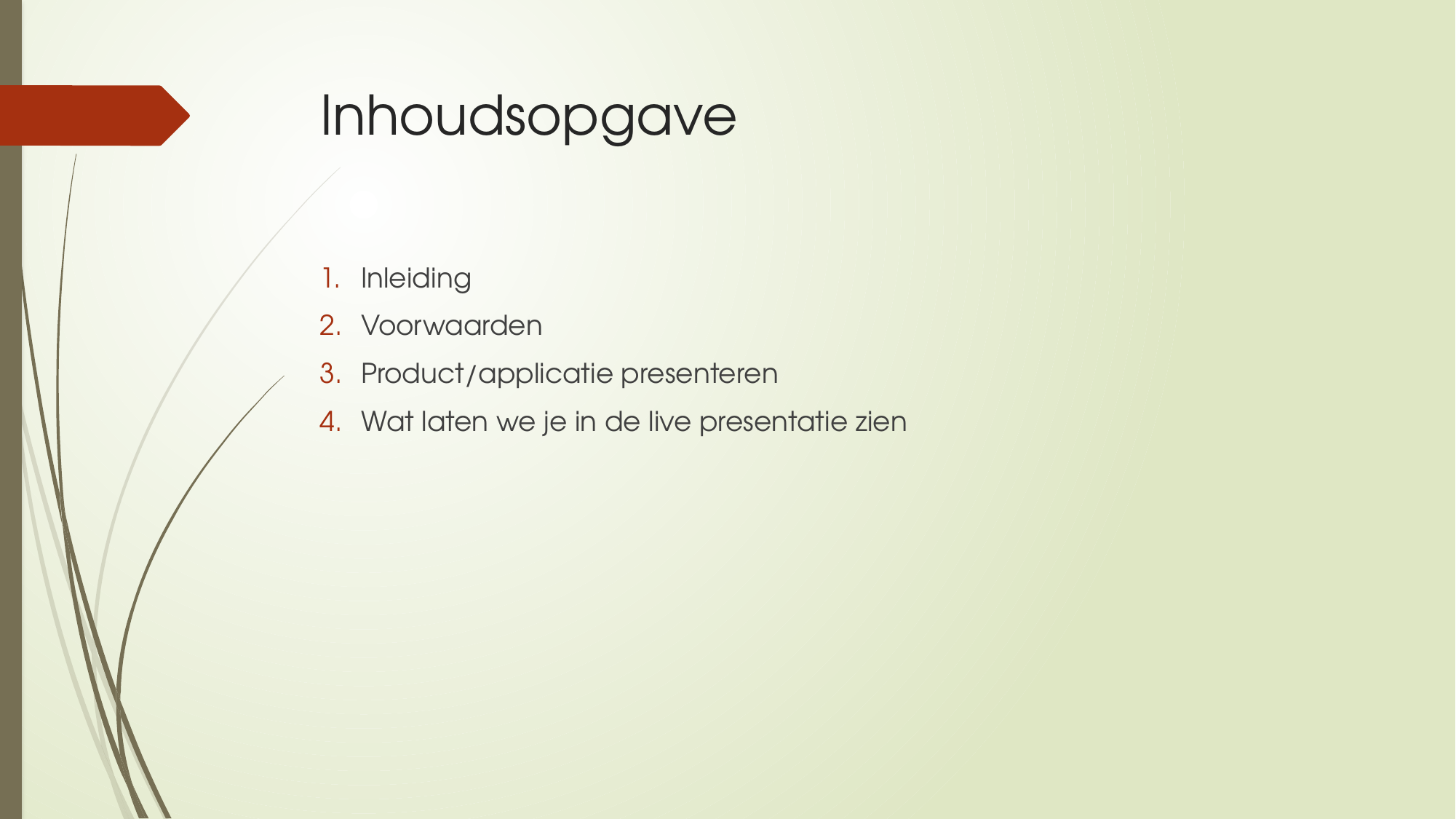

# Inhoudsopgave
Inleiding
Voorwaarden
Product/applicatie presenteren
Wat laten we je in de live presentatie zien